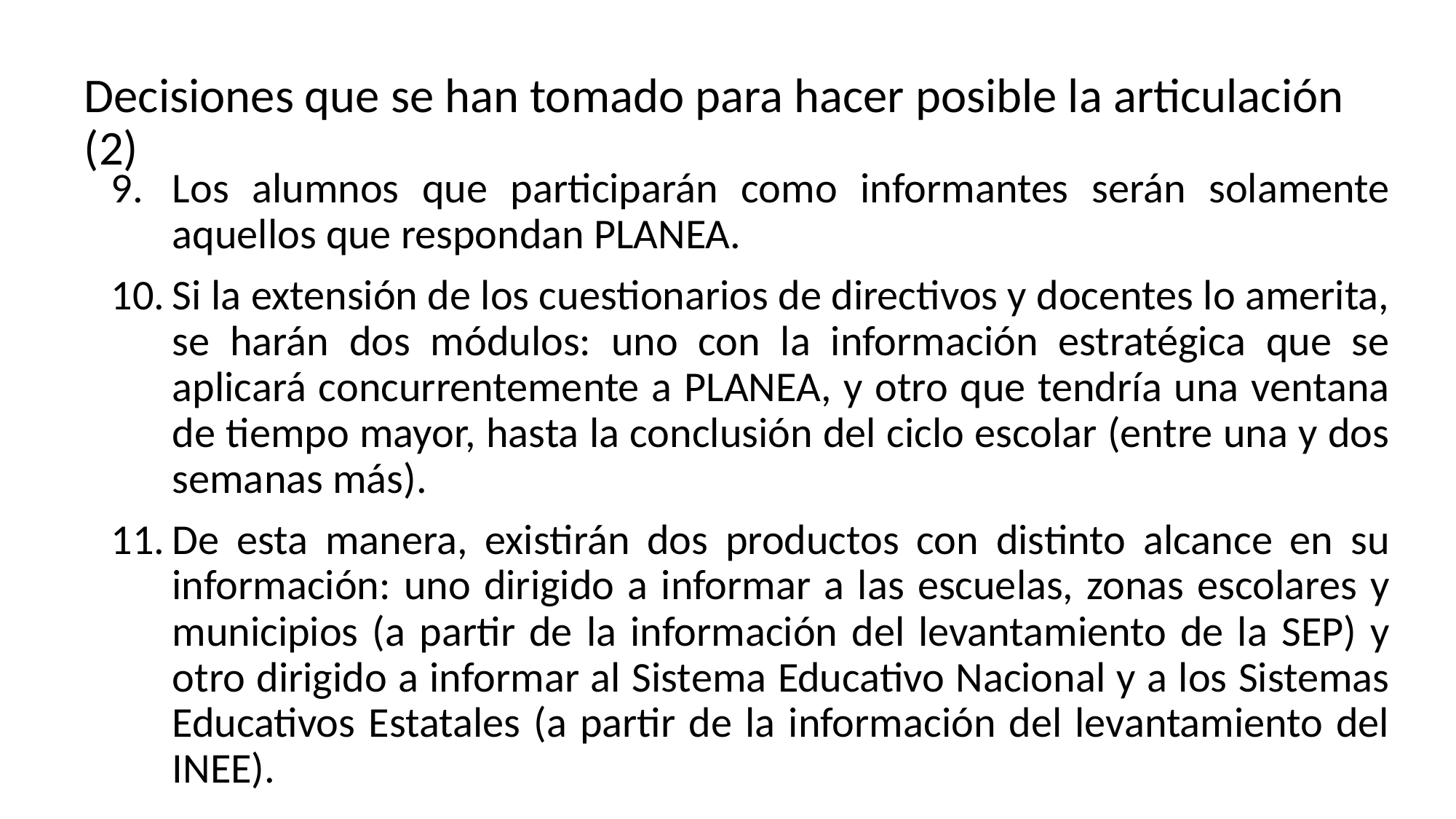

# Decisiones que se han tomado para hacer posible la articulación (2)
Los alumnos que participarán como informantes serán solamente aquellos que respondan PLANEA.
Si la extensión de los cuestionarios de directivos y docentes lo amerita, se harán dos módulos: uno con la información estratégica que se aplicará concurrentemente a PLANEA, y otro que tendría una ventana de tiempo mayor, hasta la conclusión del ciclo escolar (entre una y dos semanas más).
De esta manera, existirán dos productos con distinto alcance en su información: uno dirigido a informar a las escuelas, zonas escolares y municipios (a partir de la información del levantamiento de la SEP) y otro dirigido a informar al Sistema Educativo Nacional y a los Sistemas Educativos Estatales (a partir de la información del levantamiento del INEE).